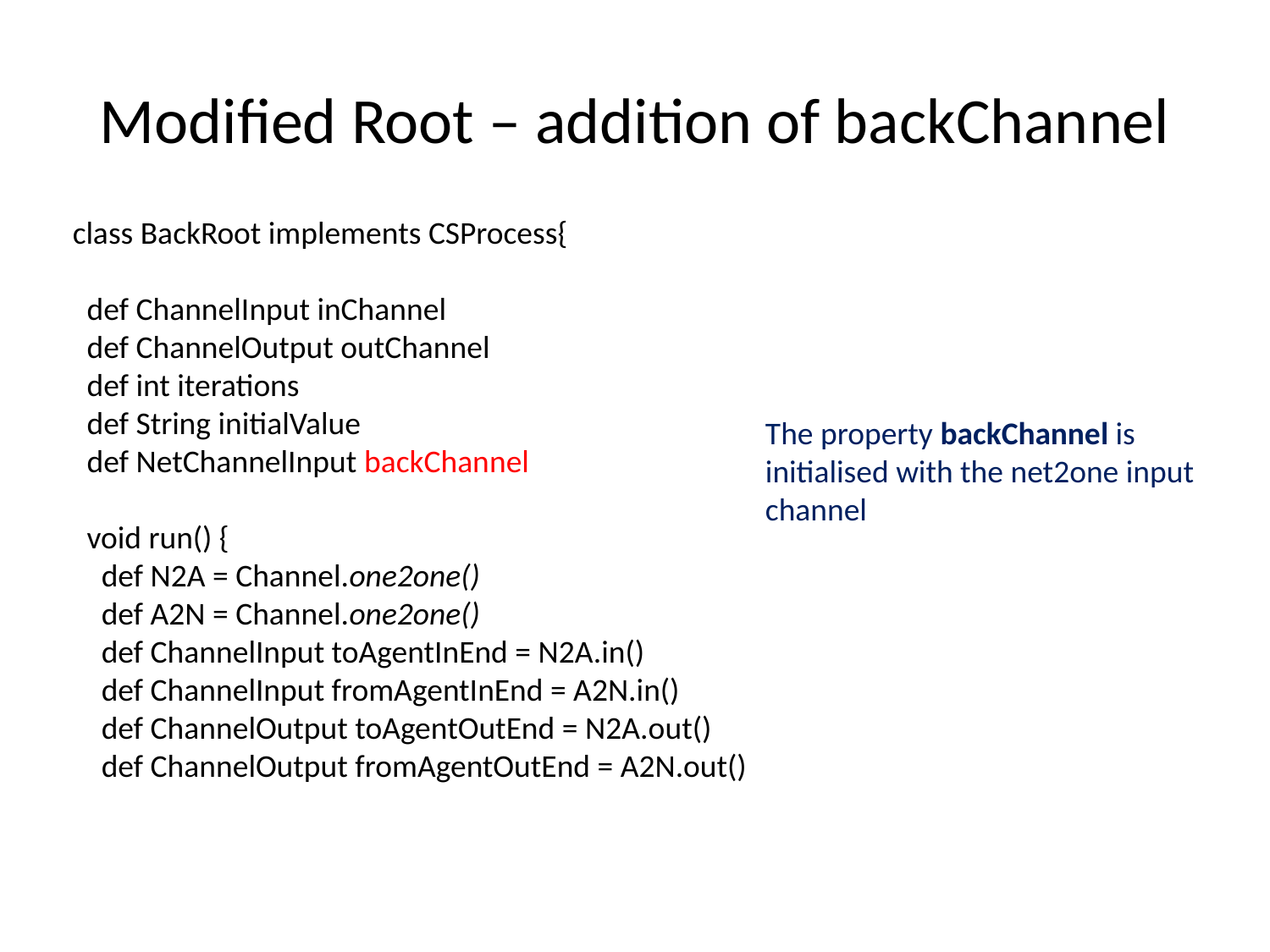

# Modified Root – addition of backChannel
class BackRoot implements CSProcess{

  def ChannelInput inChannel
  def ChannelOutput outChannel
  def int iterations
  def String initialValue
  def NetChannelInput backChannel

  void run() {
    def N2A = Channel.one2one()
    def A2N = Channel.one2one()
    def ChannelInput toAgentInEnd = N2A.in()
    def ChannelInput fromAgentInEnd = A2N.in()
    def ChannelOutput toAgentOutEnd = N2A.out()
    def ChannelOutput fromAgentOutEnd = A2N.out()
The property backChannel is initialised with the net2one input channel